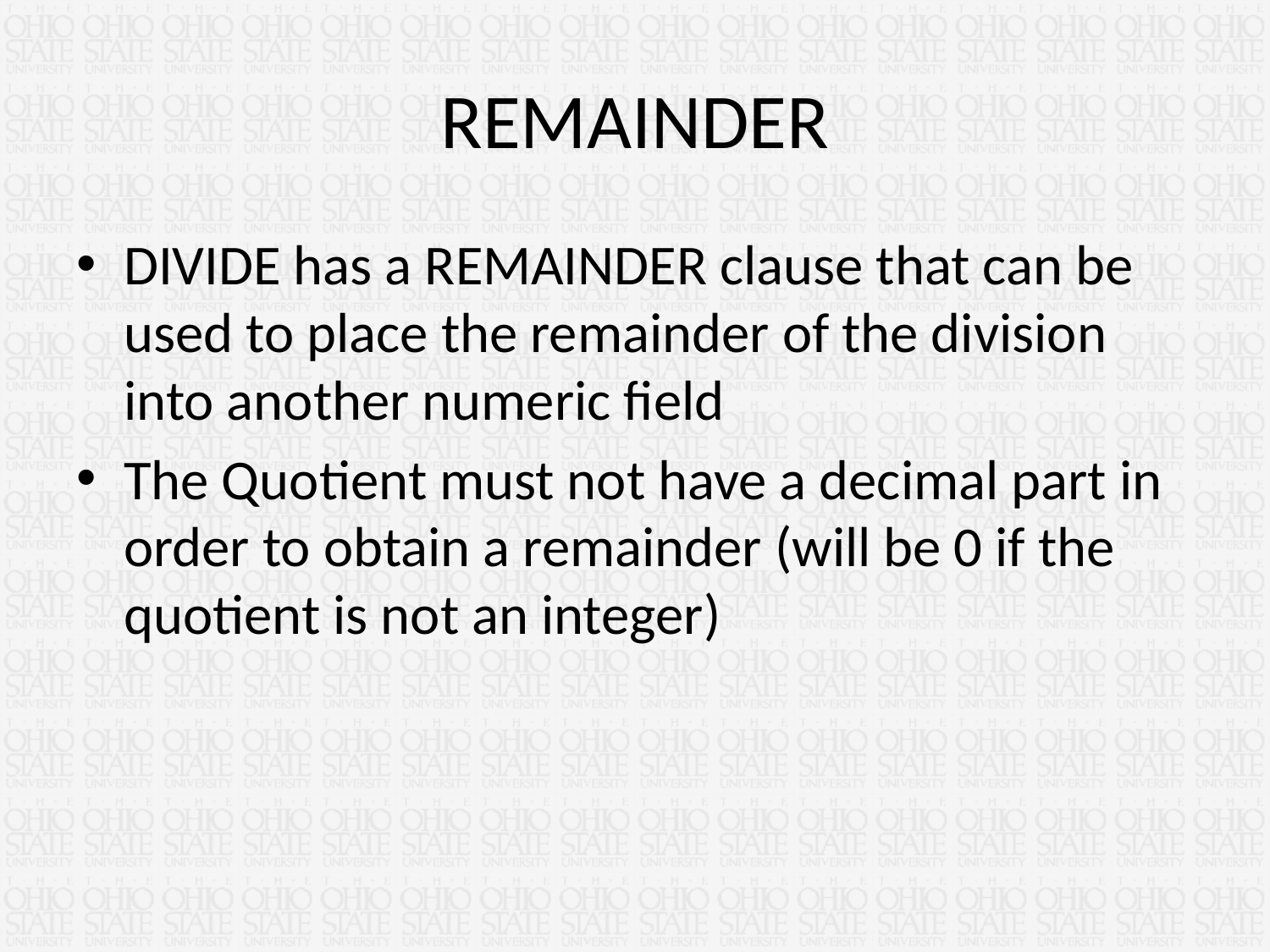

# REMAINDER
DIVIDE has a REMAINDER clause that can be used to place the remainder of the division into another numeric field
The Quotient must not have a decimal part in order to obtain a remainder (will be 0 if the quotient is not an integer)